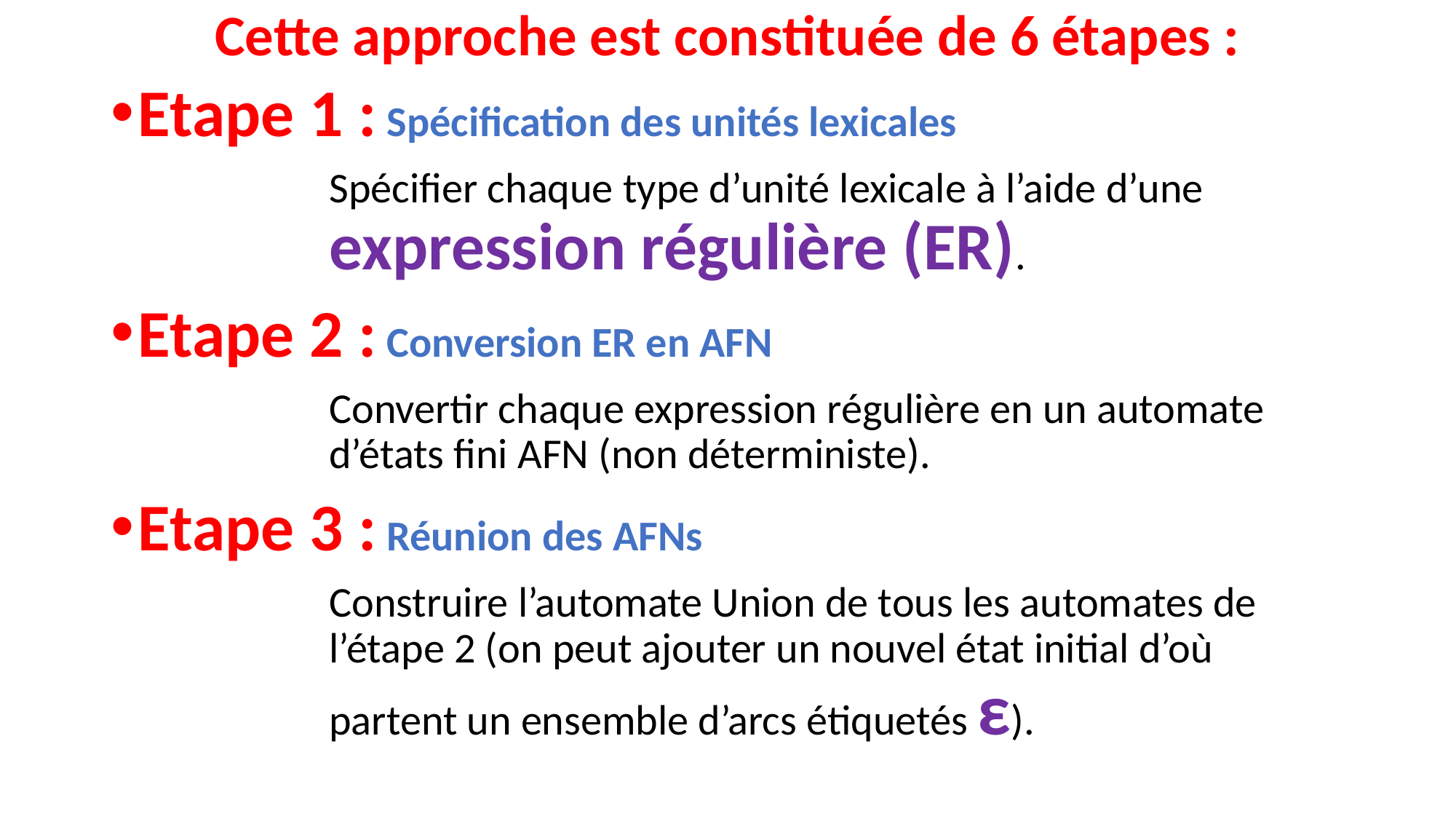

# Cette approche est constituée de 6 étapes :
Etape 1 : Spécification des unités lexicales
		Spécifier chaque type d’unité lexicale à l’aide d’une 			expression régulière (ER).
Etape 2 : Conversion ER en AFN
		Convertir chaque expression régulière en un automate 			d’états fini AFN (non déterministe).
Etape 3 : Réunion des AFNs
		Construire l’automate Union de tous les automates de 			l’étape 2 (on peut ajouter un nouvel état initial d’où 			partent un ensemble d’arcs étiquetés ε).